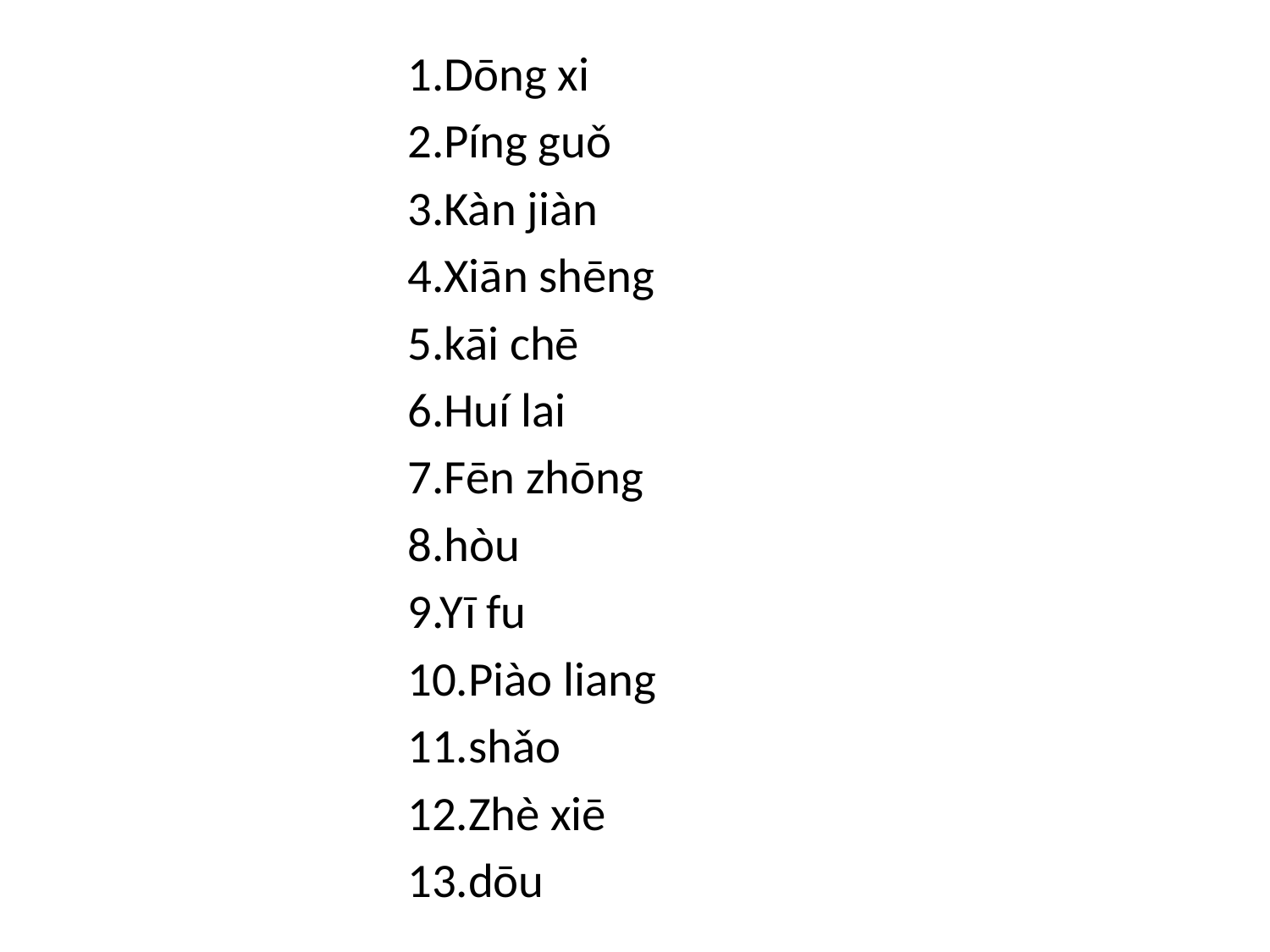

1.Dōng xi
2.Píng guǒ
3.Kàn jiàn
4.Xiān shēng
5.kāi chē
6.Huí lai
7.Fēn zhōng
8.hòu
9.Yī fu
10.Piào liang
11.shǎo
12.Zhè xiē
13.dōu